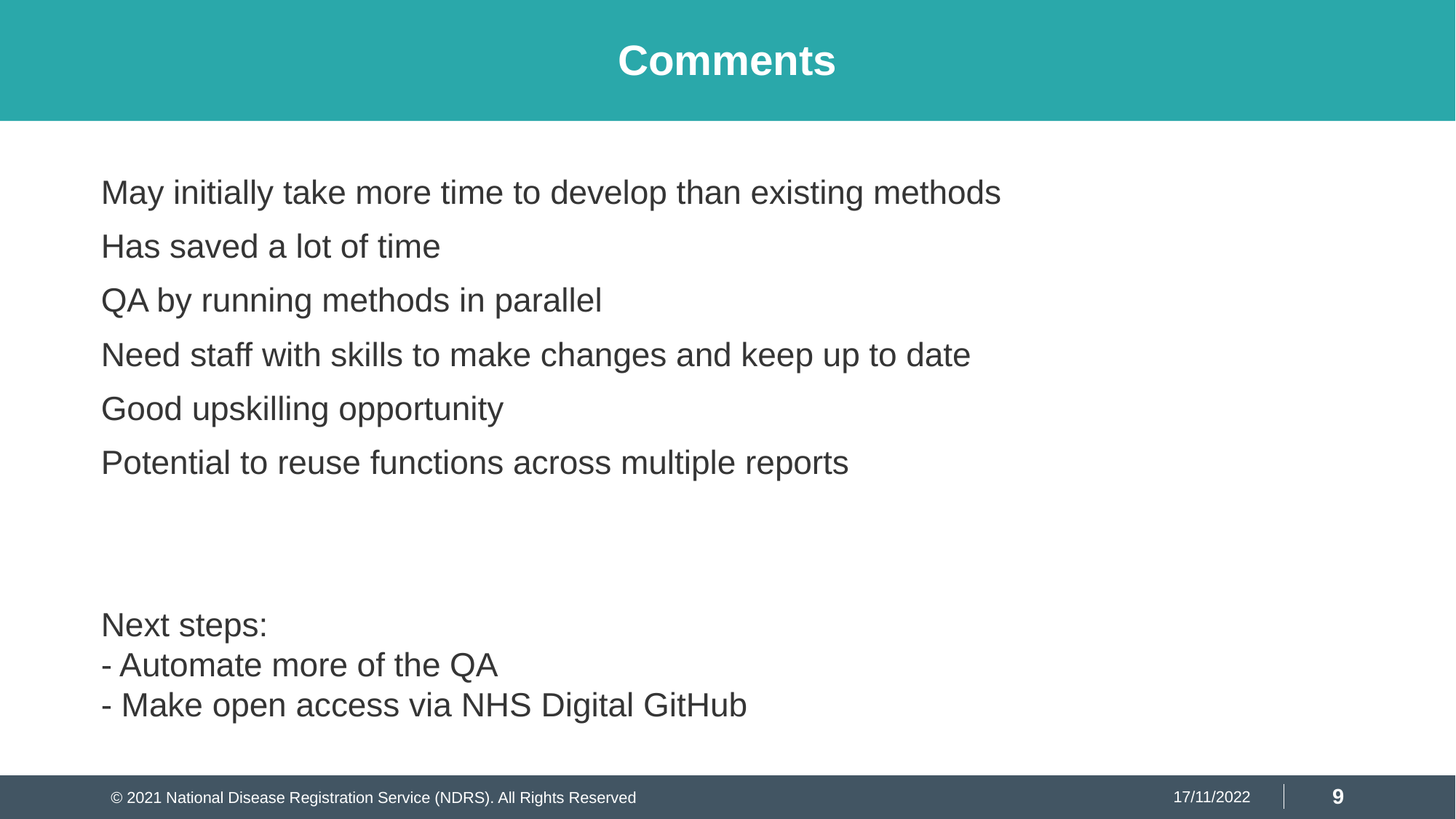

# Comments
May initially take more time to develop than existing methods
Has saved a lot of time
QA by running methods in parallel
Need staff with skills to make changes and keep up to date
Good upskilling opportunity
Potential to reuse functions across multiple reports

Next steps:
- Automate more of the QA
- Make open access via NHS Digital GitHub
9
© 2021 National Disease Registration Service (NDRS). All Rights Reserved
17/11/2022